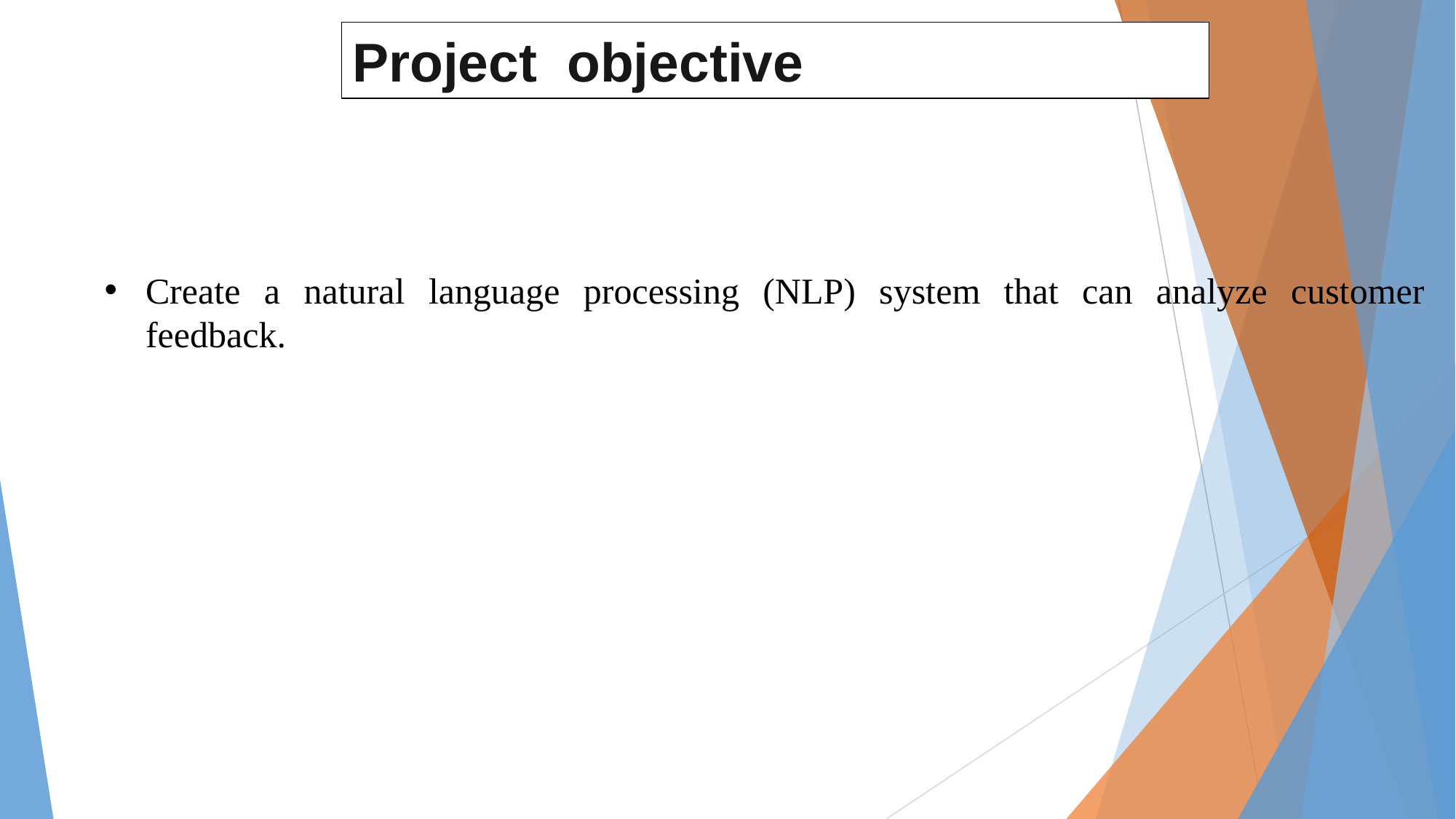

Project  objective
Create a natural language processing (NLP) system that can analyze customer feedback.